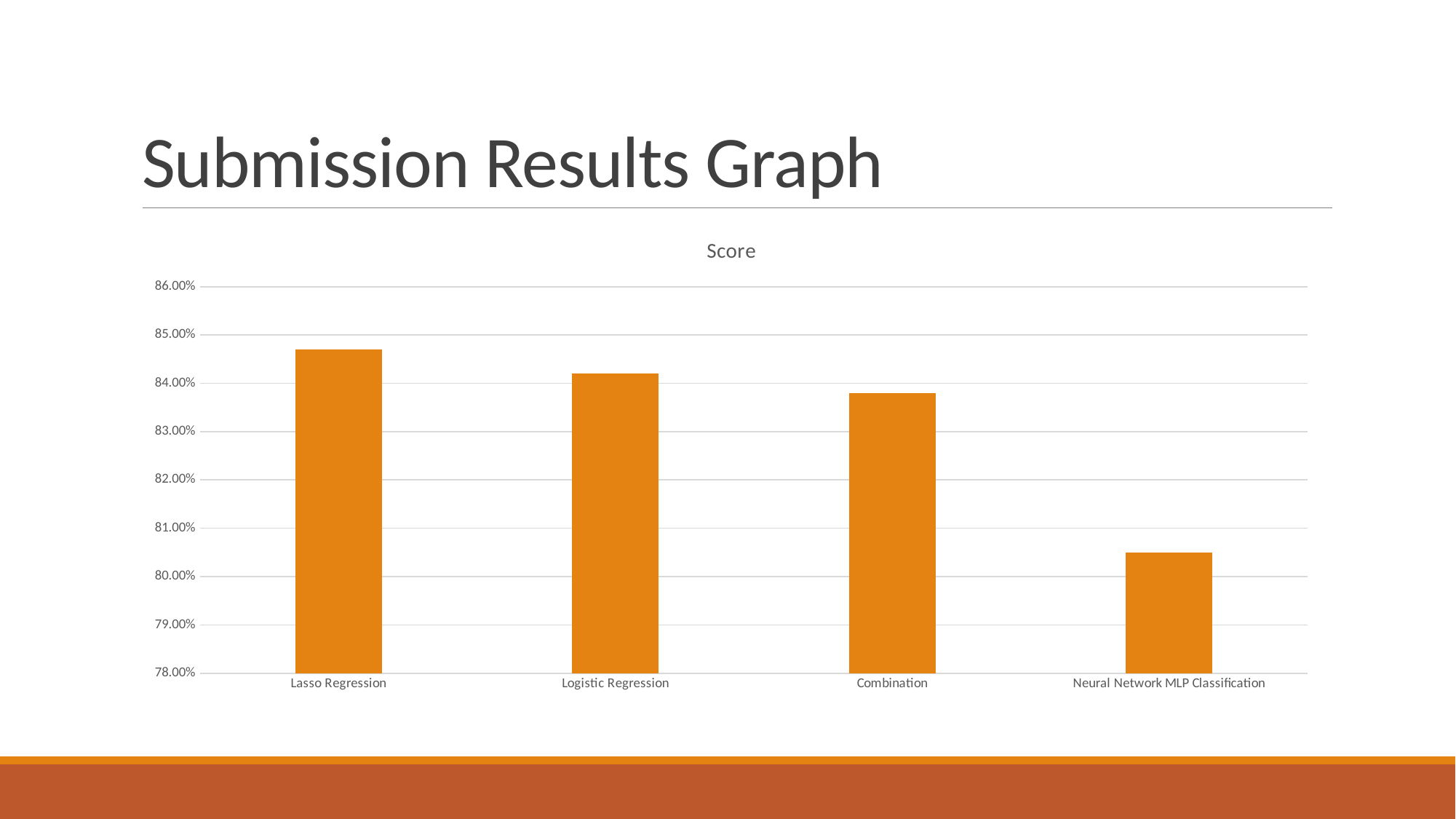

# Submission Results Graph

### Chart:

| Category | Score |
|---|---|
| Lasso Regression | 0.847 |
| Logistic Regression | 0.842 |
| Combination | 0.838 |
| Neural Network MLP Classification | 0.805 |